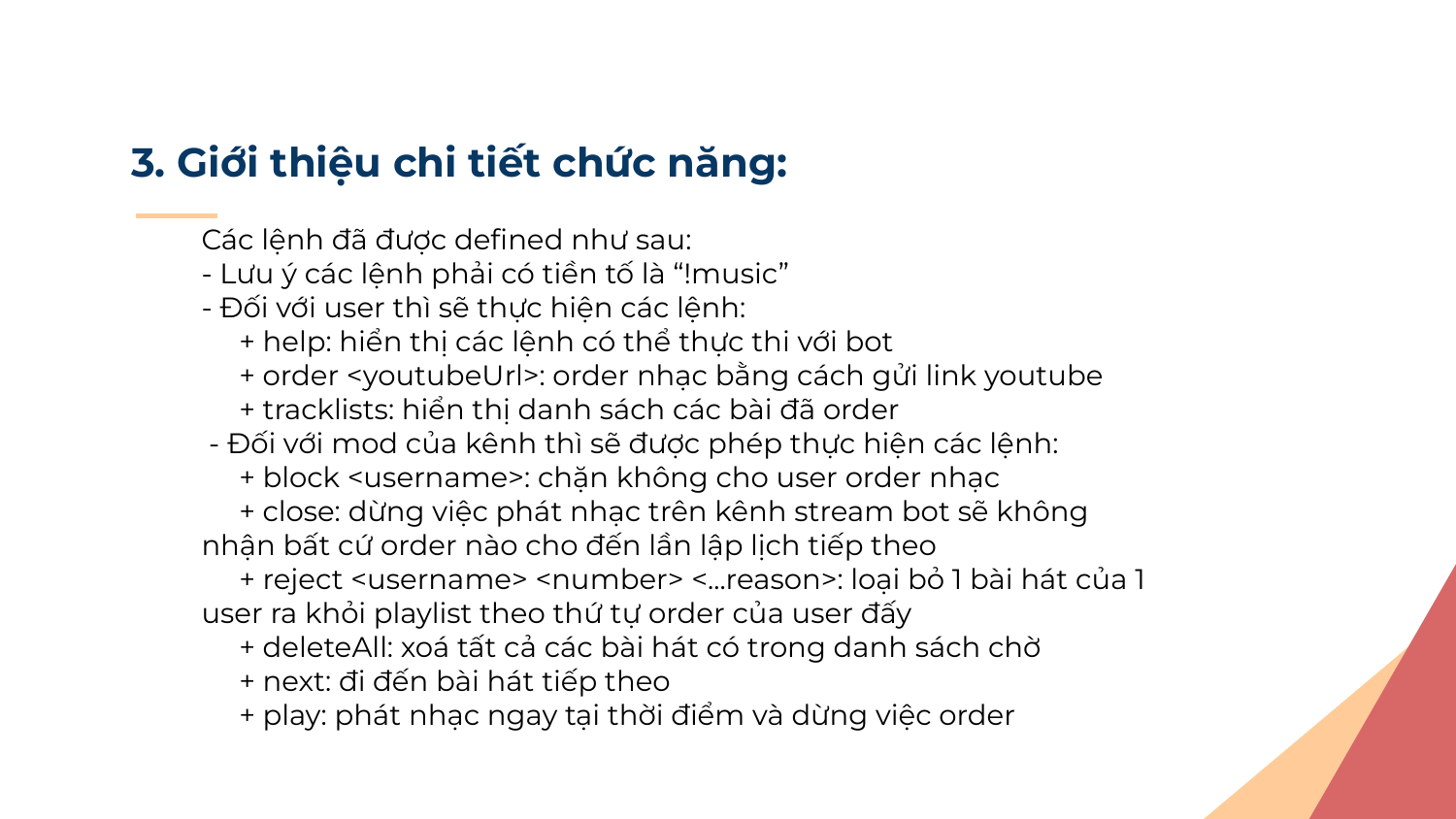

3. Giới thiệu chi tiết chức năng:
Các lệnh đã được defined như sau:
- Lưu ý các lệnh phải có tiền tố là “!music”
- Đối với user thì sẽ thực hiện các lệnh:
     + help: hiển thị các lệnh có thể thực thi với bot
     + order <youtubeUrl>: order nhạc bằng cách gửi link youtube
     + tracklists: hiển thị danh sách các bài đã order
 - Đối với mod của kênh thì sẽ được phép thực hiện các lệnh:
     + block <username>: chặn không cho user order nhạc
     + close: dừng việc phát nhạc trên kênh stream bot sẽ không nhận bất cứ order nào cho đến lần lập lịch tiếp theo
     + reject <username> <number> <...reason>: loại bỏ 1 bài hát của 1 user ra khỏi playlist theo thứ tự order của user đấy
     + deleteAll: xoá tất cả các bài hát có trong danh sách chờ
     + next: đi đến bài hát tiếp theo
     + play: phát nhạc ngay tại thời điểm và dừng việc order